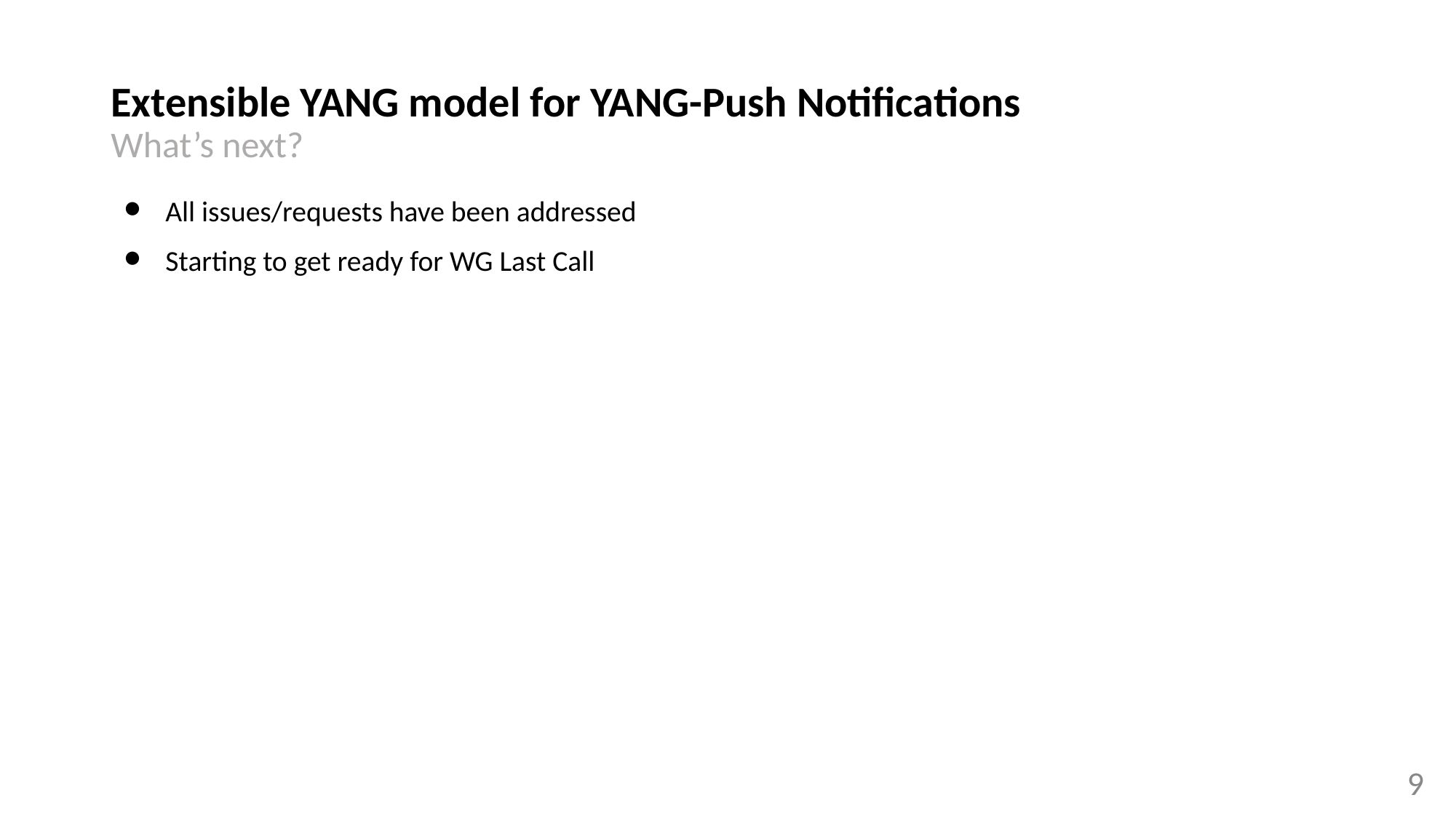

# Extensible YANG model for YANG-Push Notifications What’s next?
All issues/requests have been addressed
Starting to get ready for WG Last Call
9